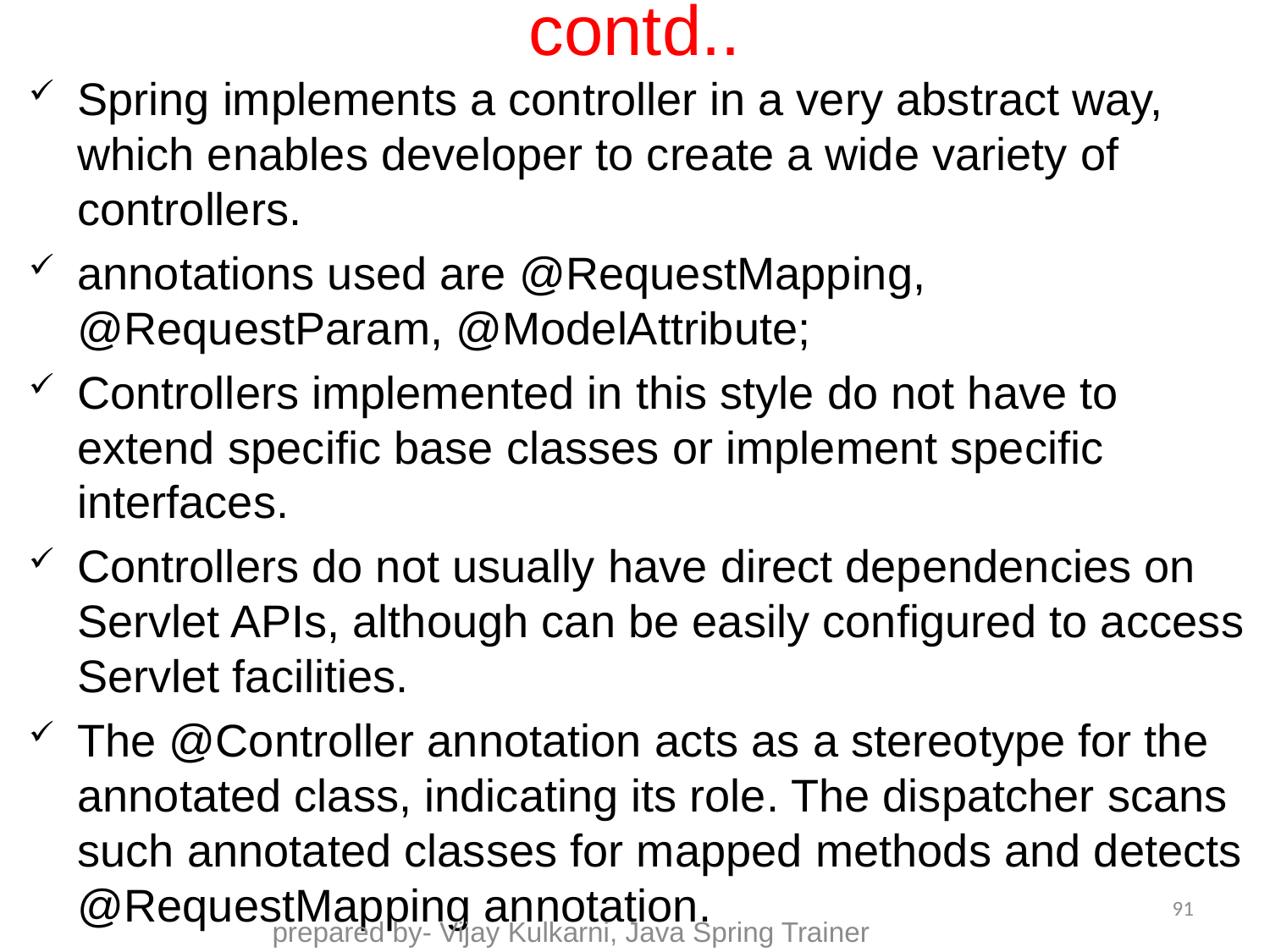

# contd..
Spring implements a controller in a very abstract way, which enables developer to create a wide variety of controllers.
annotations used are @RequestMapping, @RequestParam, @ModelAttribute;
Controllers implemented in this style do not have to extend specific base classes or implement specific interfaces.
Controllers do not usually have direct dependencies on Servlet APIs, although can be easily configured to access Servlet facilities.
The @Controller annotation acts as a stereotype for the annotated class, indicating its role. The dispatcher scans such annotated classes for mapped methods and detects @RequestMapping annotation.
91
prepared by- Vijay Kulkarni, Java Spring Trainer